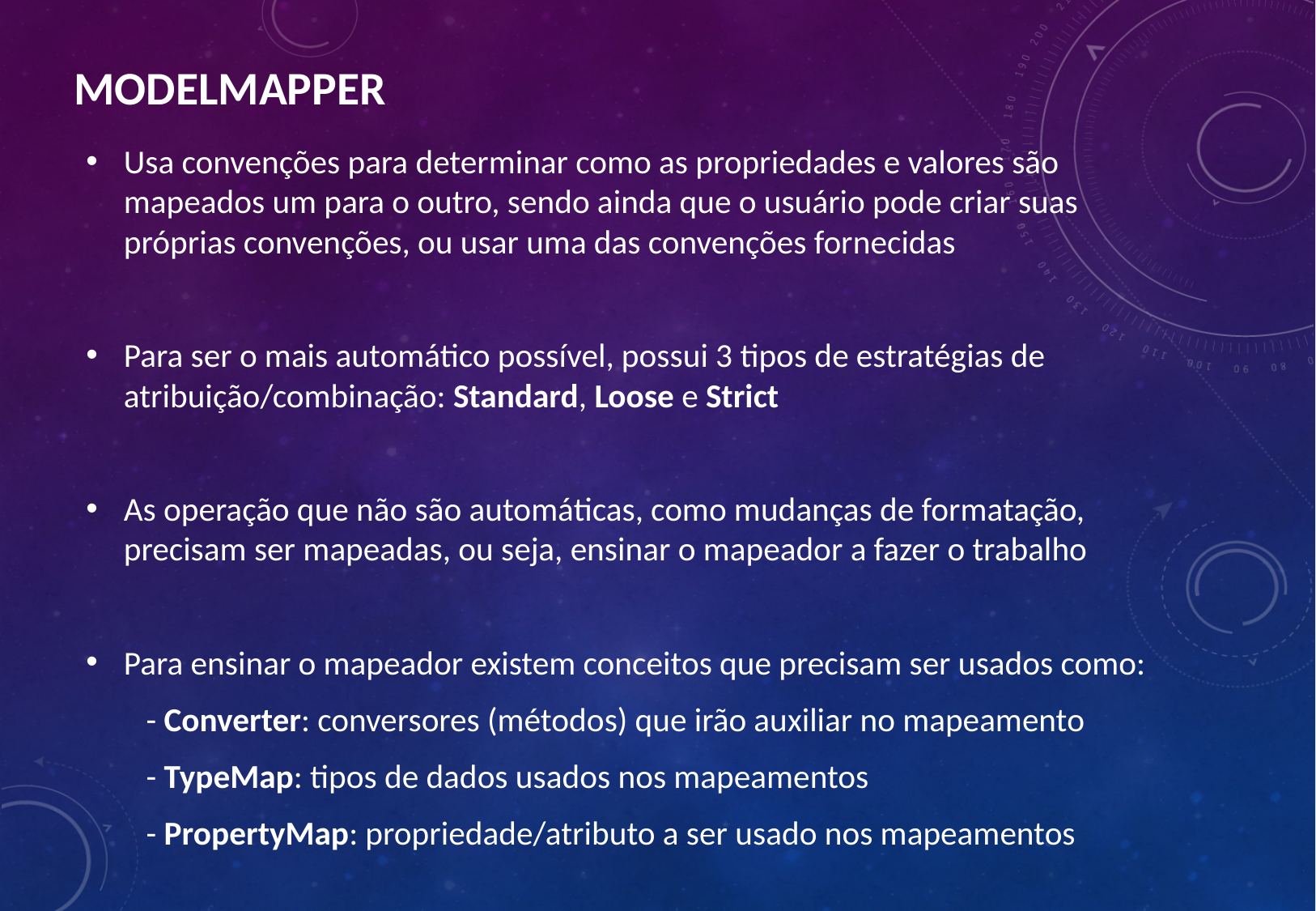

# MODELMAPPER
Usa convenções para determinar como as propriedades e valores são mapeados um para o outro, sendo ainda que o usuário pode criar suas próprias convenções, ou usar uma das convenções fornecidas

Para ser o mais automático possível, possui 3 tipos de estratégias de atribuição/combinação: Standard, Loose e Strict

As operação que não são automáticas, como mudanças de formatação, precisam ser mapeadas, ou seja, ensinar o mapeador a fazer o trabalho

Para ensinar o mapeador existem conceitos que precisam ser usados como:
- Converter: conversores (métodos) que irão auxiliar no mapeamento
- TypeMap: tipos de dados usados nos mapeamentos
- PropertyMap: propriedade/atributo a ser usado nos mapeamentos